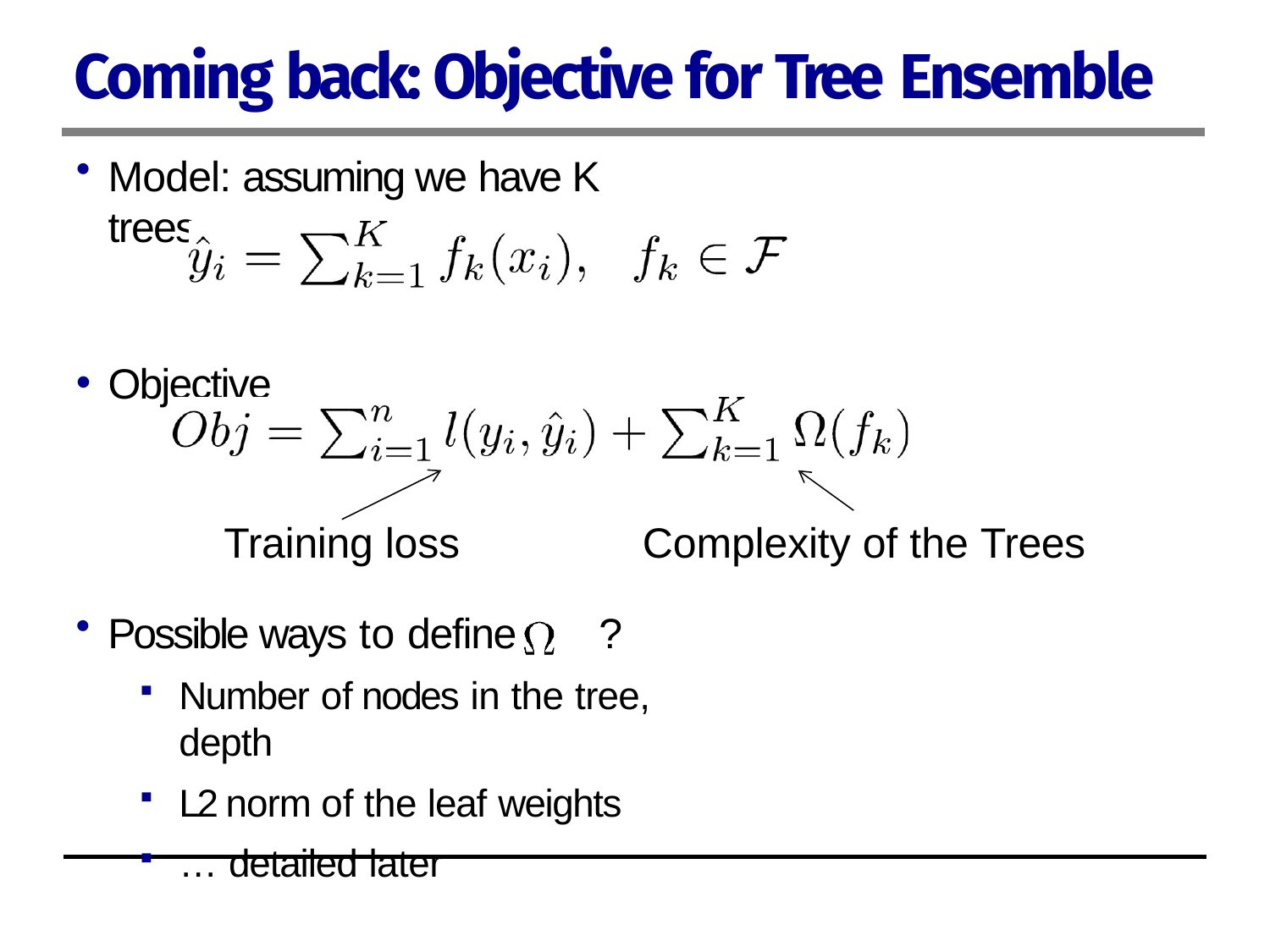

# Coming back: Objective for Tree Ensemble
Model: assuming we have K trees

Objective

Complexity of the Trees
Training loss
Possible ways to define	?
Number of nodes in the tree, depth
L2 norm of the leaf weights
… detailed later